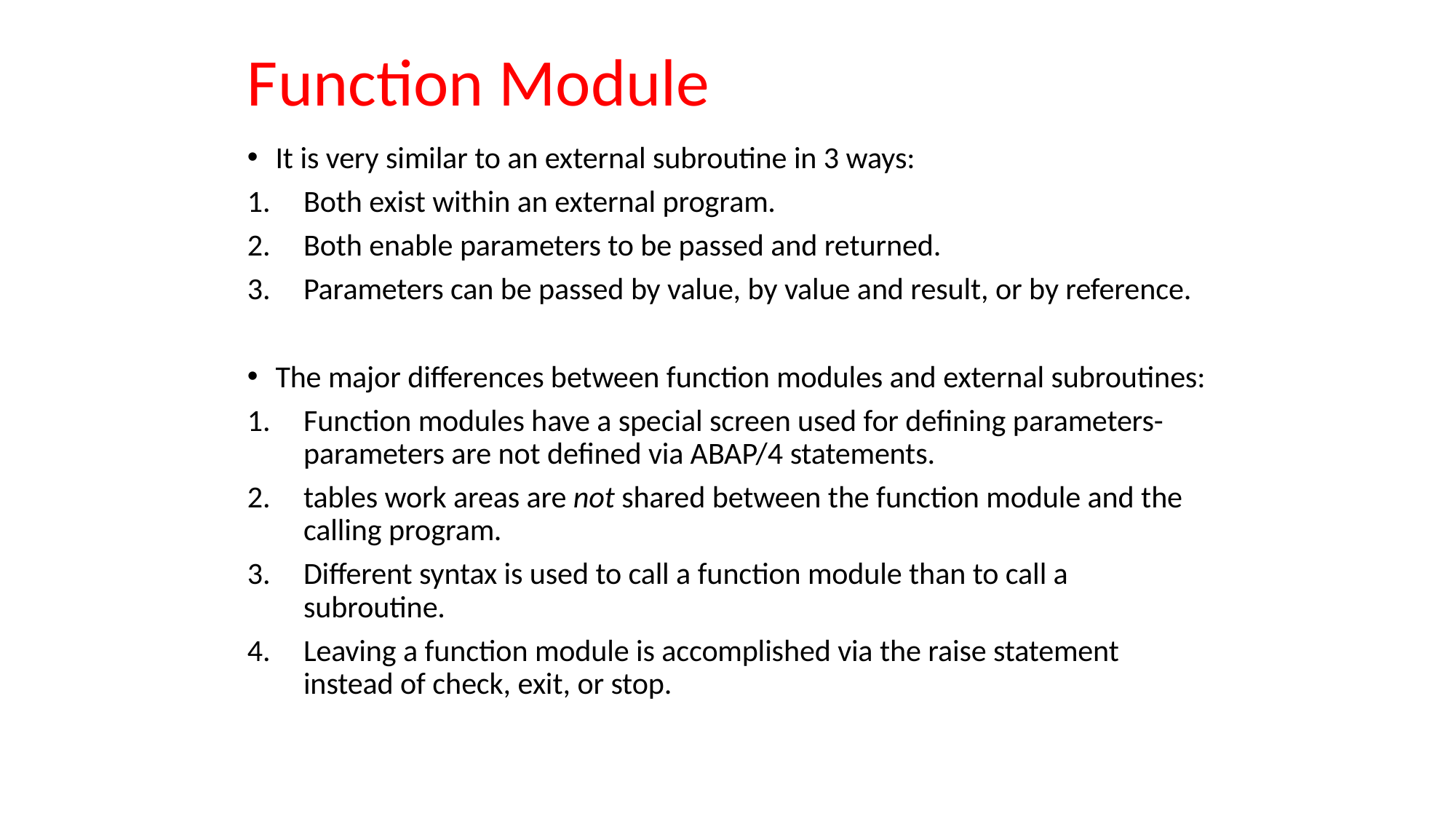

# Function Module
It is very similar to an external subroutine in 3 ways:
Both exist within an external program.
Both enable parameters to be passed and returned.
Parameters can be passed by value, by value and result, or by reference.

The major differences between function modules and external subroutines:
Function modules have a special screen used for defining parameters-parameters are not defined via ABAP/4 statements.
tables work areas are not shared between the function module and the calling program.
Different syntax is used to call a function module than to call a subroutine.
Leaving a function module is accomplished via the raise statement instead of check, exit, or stop.